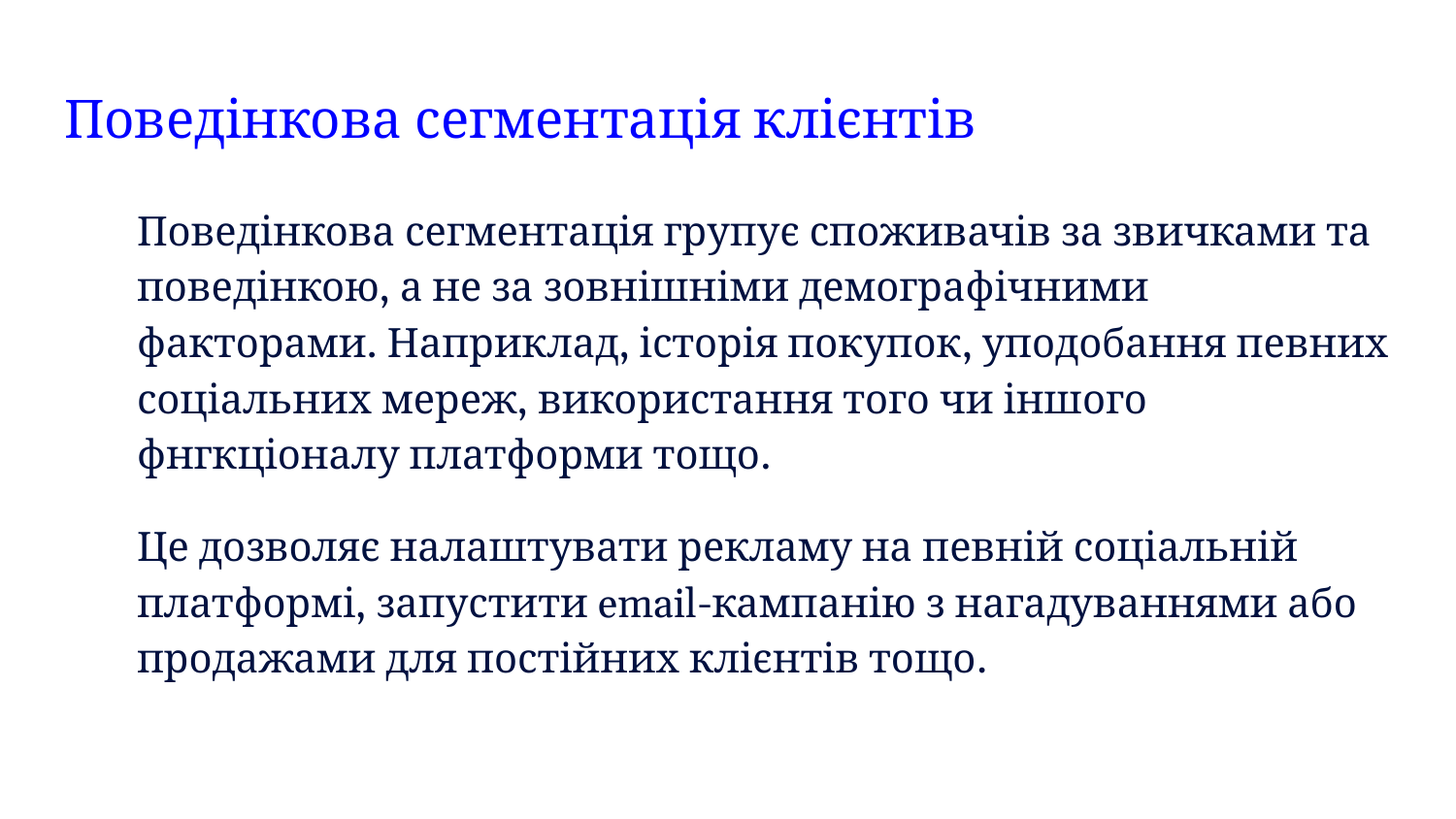

# Поведінкова сегментація клієнтів
Поведінкова сегментація групує споживачів за звичками та поведінкою, а не за зовнішніми демографічними факторами. Наприклад, історія покупок, уподобання певних соціальних мереж, використання того чи іншого фнгкціоналу платформи тощо.
Це дозволяє налаштувати рекламу на певній соціальній платформі, запустити email-кампанію з нагадуваннями або продажами для постійних клієнтів тощо.